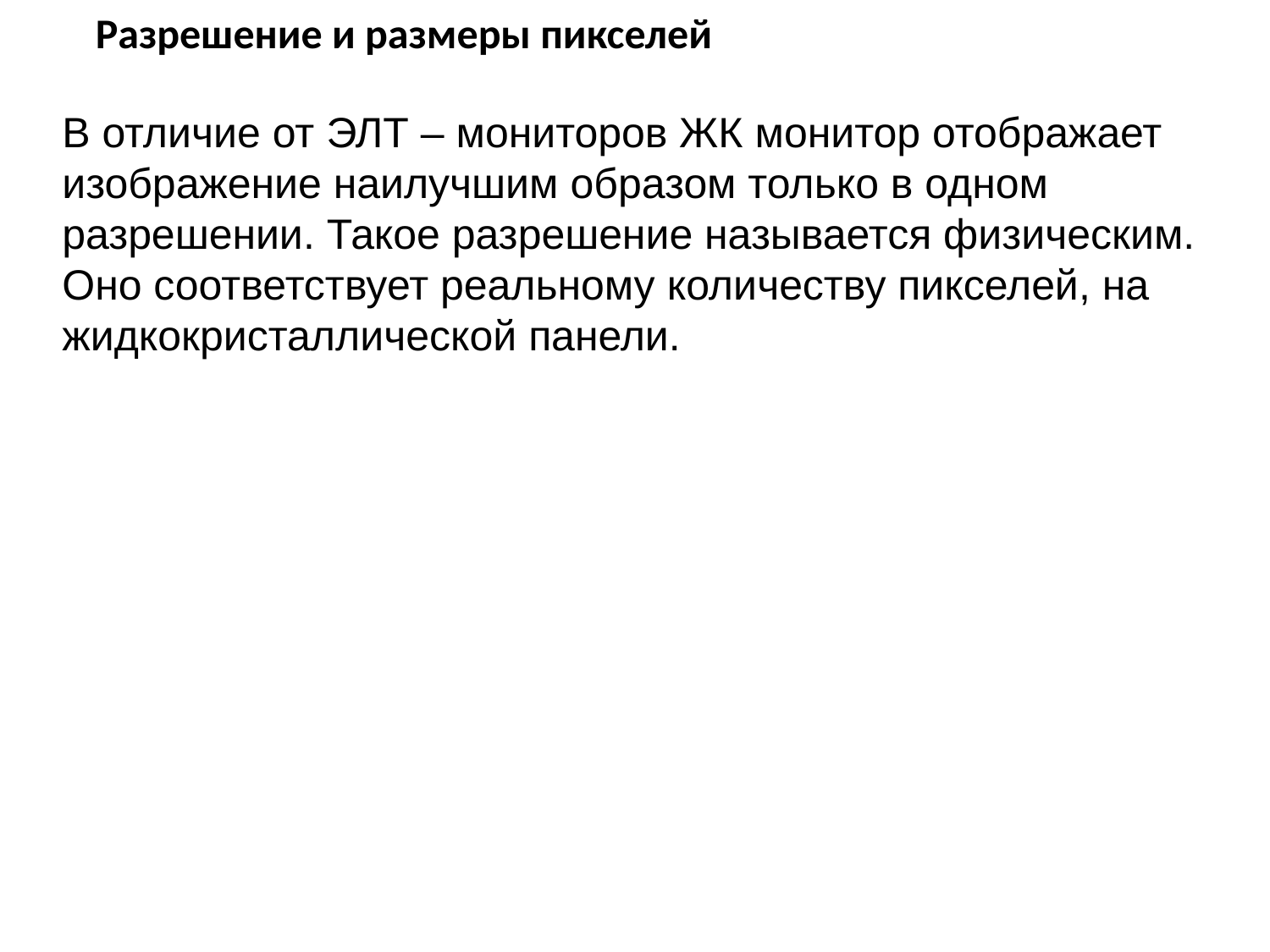

Разрешение и размеры пикселей
В отличие от ЭЛТ – мониторов ЖК монитор отображает изображение наилучшим образом только в одном разрешении. Такое разрешение называется физическим. Оно соответствует реальному количеству пикселей, на жидкокристаллической панели.